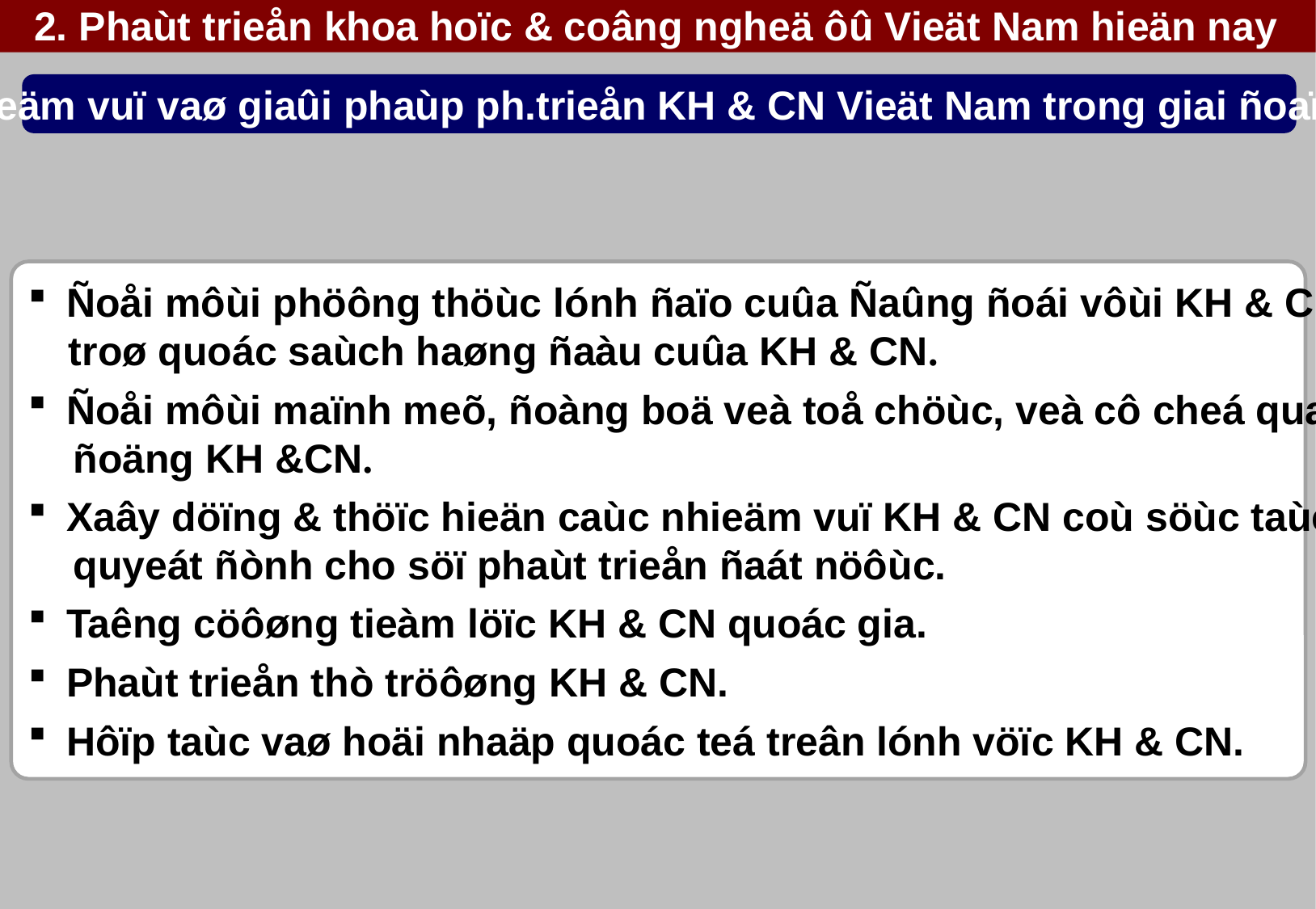

2. Phaùt trieån khoa hoïc & coâng ngheä ôû Vieät Nam hieän nay
Nhieäm vuï vaø giaûi phaùp ph.trieån KH & CN Vieät Nam trong giai ñoaïn tôùi
Ñoåi môùi phöông thöùc lónh ñaïo cuûa Ñaûng ñoái vôùi KH & CN ñaûm baûo vai
    troø quoác saùch haøng ñaàu cuûa KH & CN.
Ñoåi môùi maïnh meõ, ñoàng boä veà toå chöùc, veà cô cheá quaûn lyù & cô cheá hoaït
    ñoäng KH &CN.
Xaây döïng & thöïc hieän caùc nhieäm vuï KH & CN coù söùc taùc ñoäng, ñoùng goùp
    quyeát ñònh cho söï phaùt trieån ñaát nöôùc.
Taêng cöôøng tieàm löïc KH & CN quoác gia.
Phaùt trieån thò tröôøng KH & CN.
Hôïp taùc vaø hoäi nhaäp quoác teá treân lónh vöïc KH & CN.